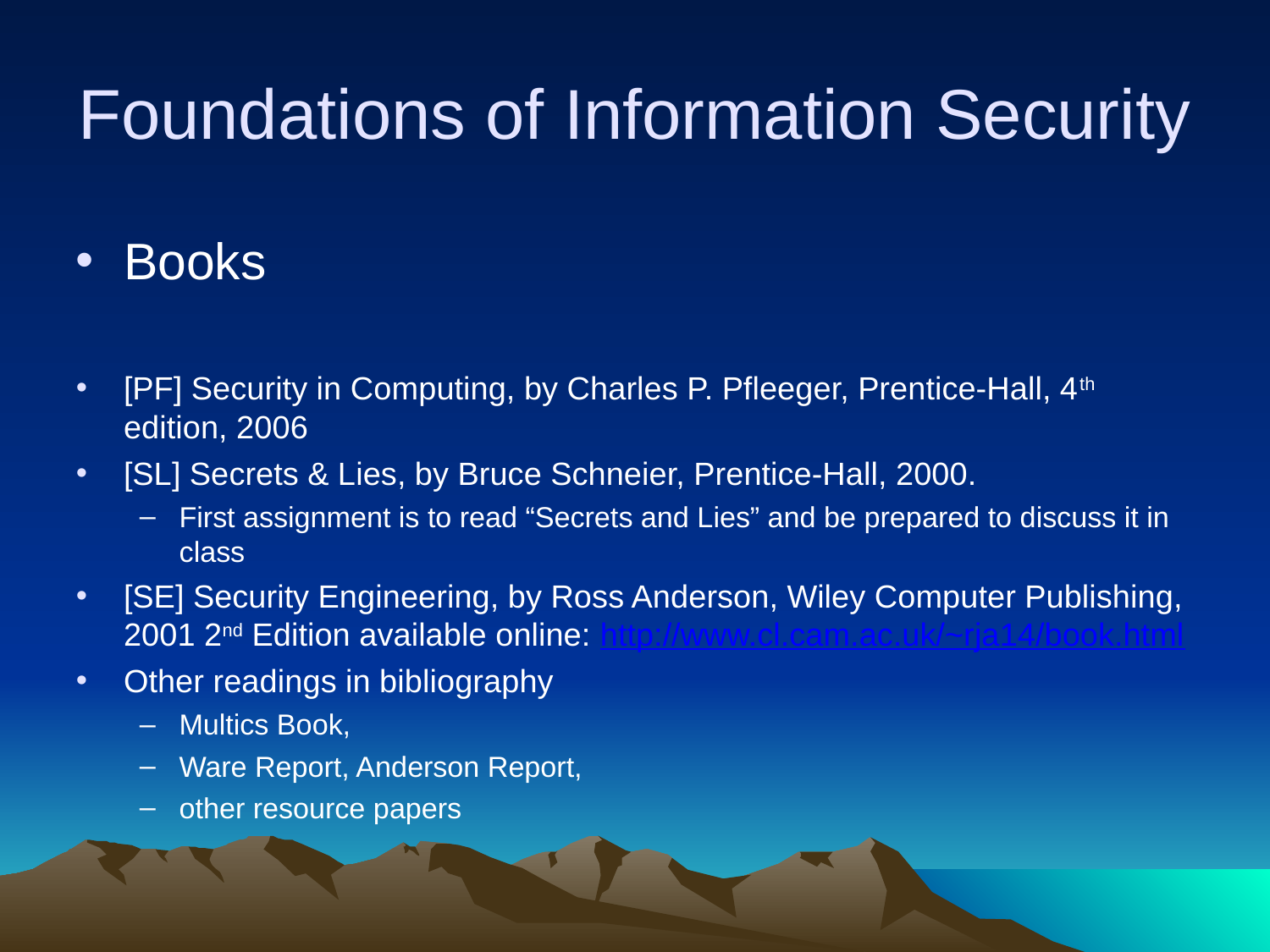

# Foundations of Information Security
Books

[PF] Security in Computing, by Charles P. Pfleeger, Prentice-Hall, 4th edition, 2006
[SL] Secrets & Lies, by Bruce Schneier, Prentice-Hall, 2000.
First assignment is to read “Secrets and Lies” and be prepared to discuss it in class
[SE] Security Engineering, by Ross Anderson, Wiley Computer Publishing, 2001 2nd Edition available online: http://www.cl.cam.ac.uk/~rja14/book.html
Other readings in bibliography
Multics Book,
Ware Report, Anderson Report,
other resource papers